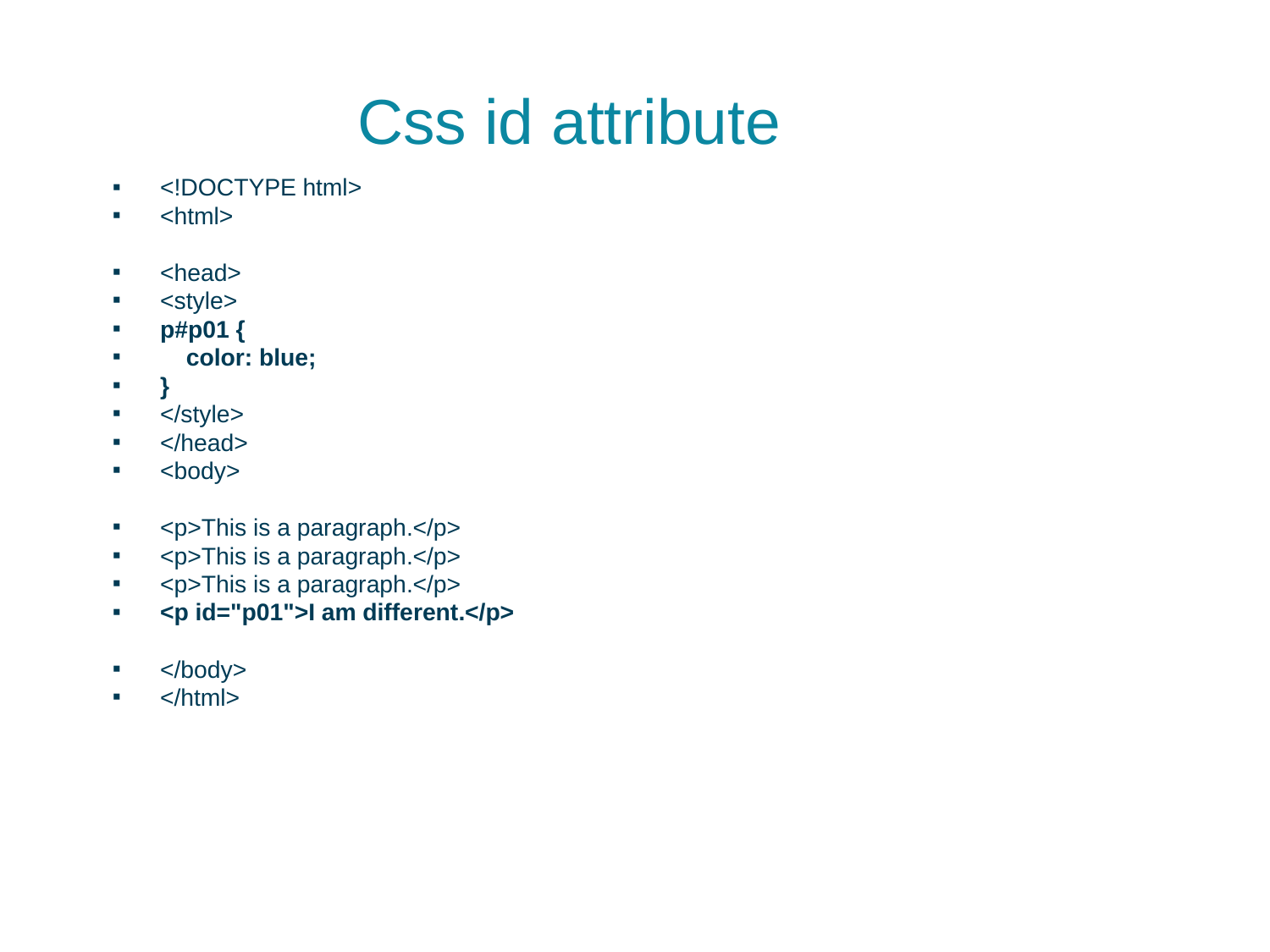

# Css id attribute
<!DOCTYPE html>
<html>

<head>
<style>
p#p01 {
    color: blue;
}
</style>
</head>
<body>

<p>This is a paragraph.</p>
<p>This is a paragraph.</p>
<p>This is a paragraph.</p>
<p id="p01">I am different.</p>

</body>
</html>